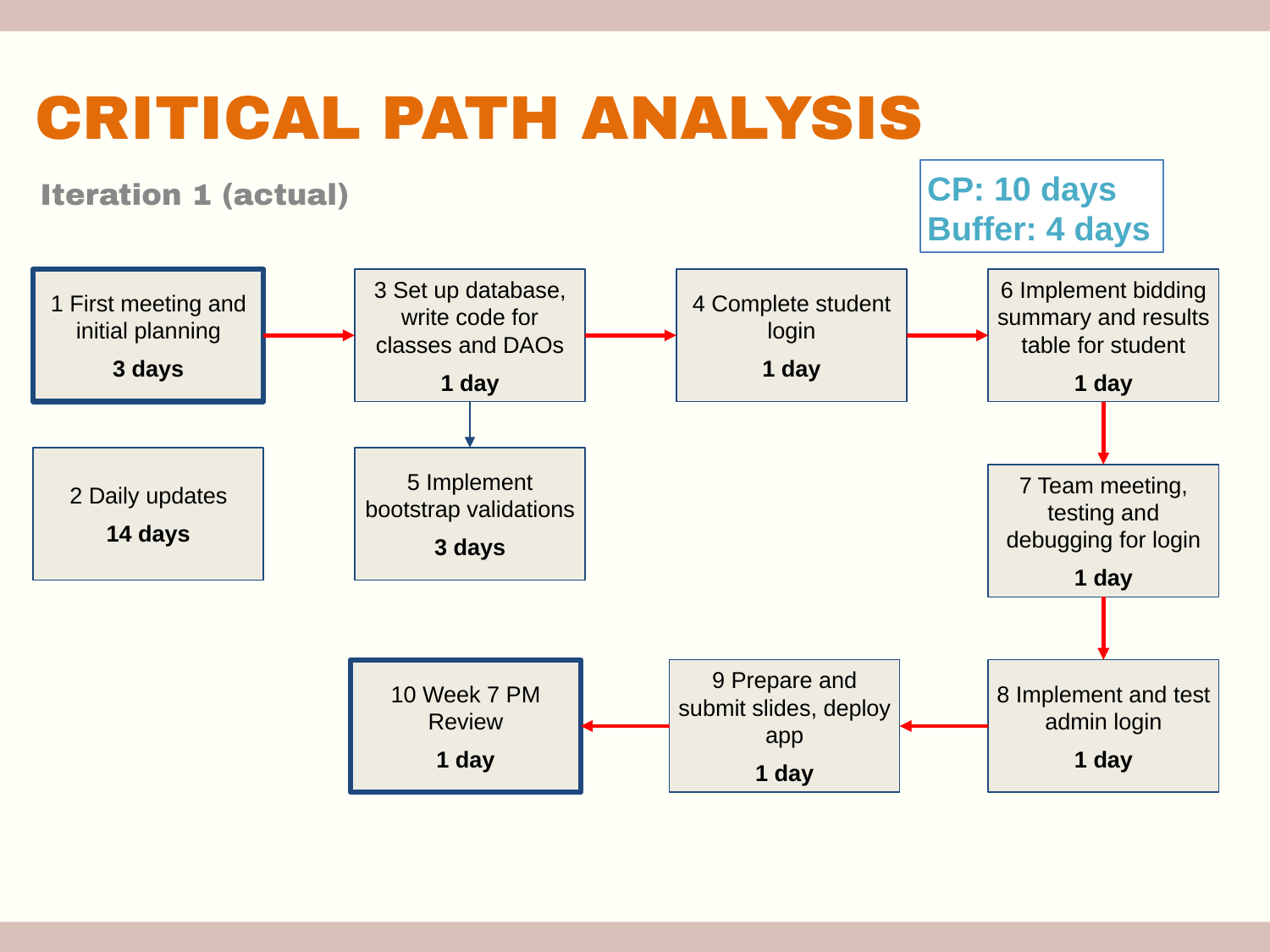

CRITICAL PATH ANALYSIS
CP: 10 days
Buffer: 4 days
Iteration 1 (actual)
6 Implement bidding summary and results table for student
1 day
1 First meeting and initial planning
3 days
3 Set up database, write code for classes and DAOs
1 day
4 Complete student login
1 day
2 Daily updates
14 days
5 Implement bootstrap validations
3 days
7 Team meeting, testing and debugging for login
1 day
9 Prepare and submit slides, deploy app
1 day
10 Week 7 PM Review
1 day
8 Implement and test admin login
1 day